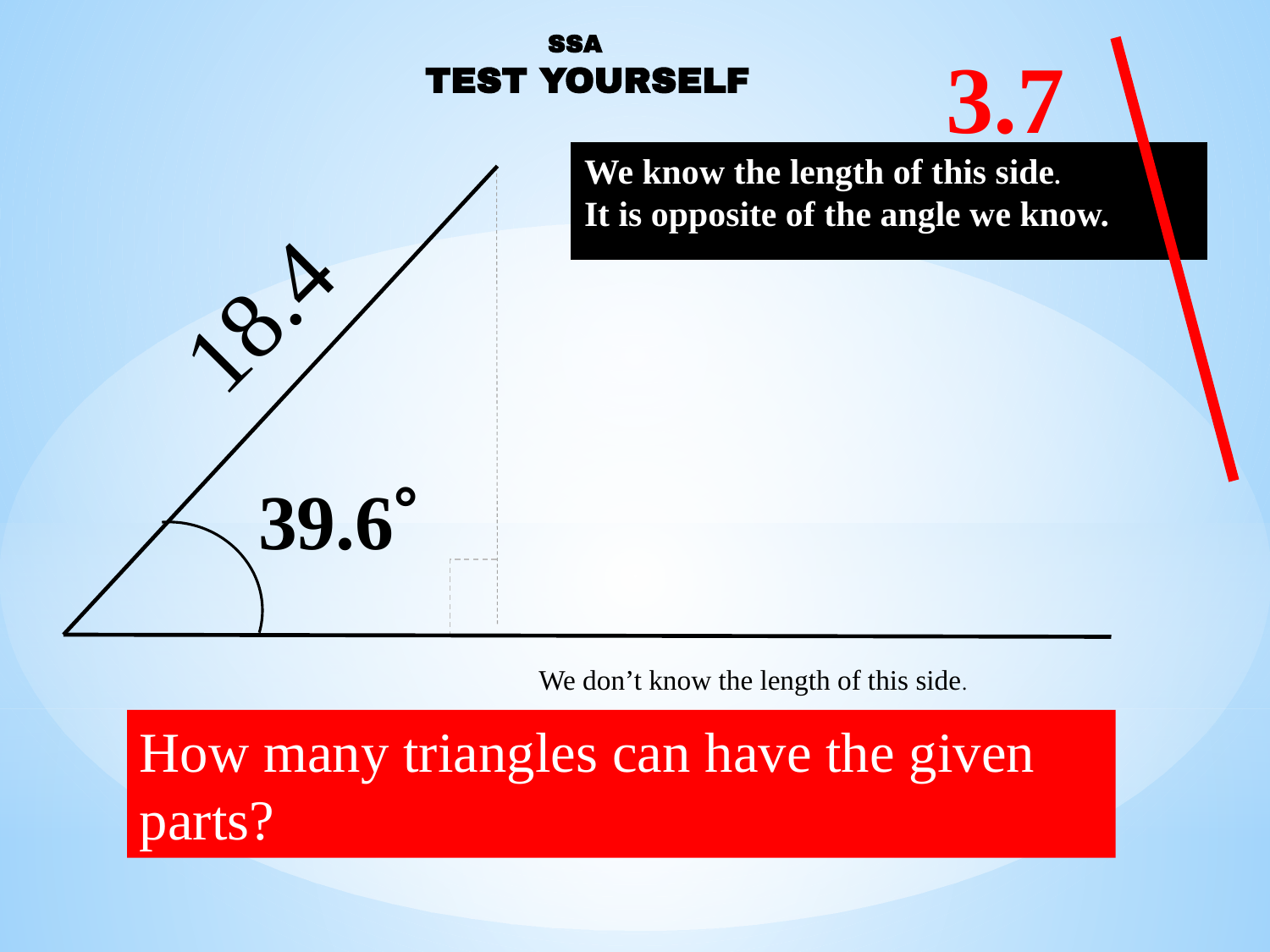

SSA
TEST YOURSELF
3.7
We know the length of this side.
It is opposite of the angle we know.
18.4
39.6˚

We don’t know the length of this side.
How many triangles can have the given parts?